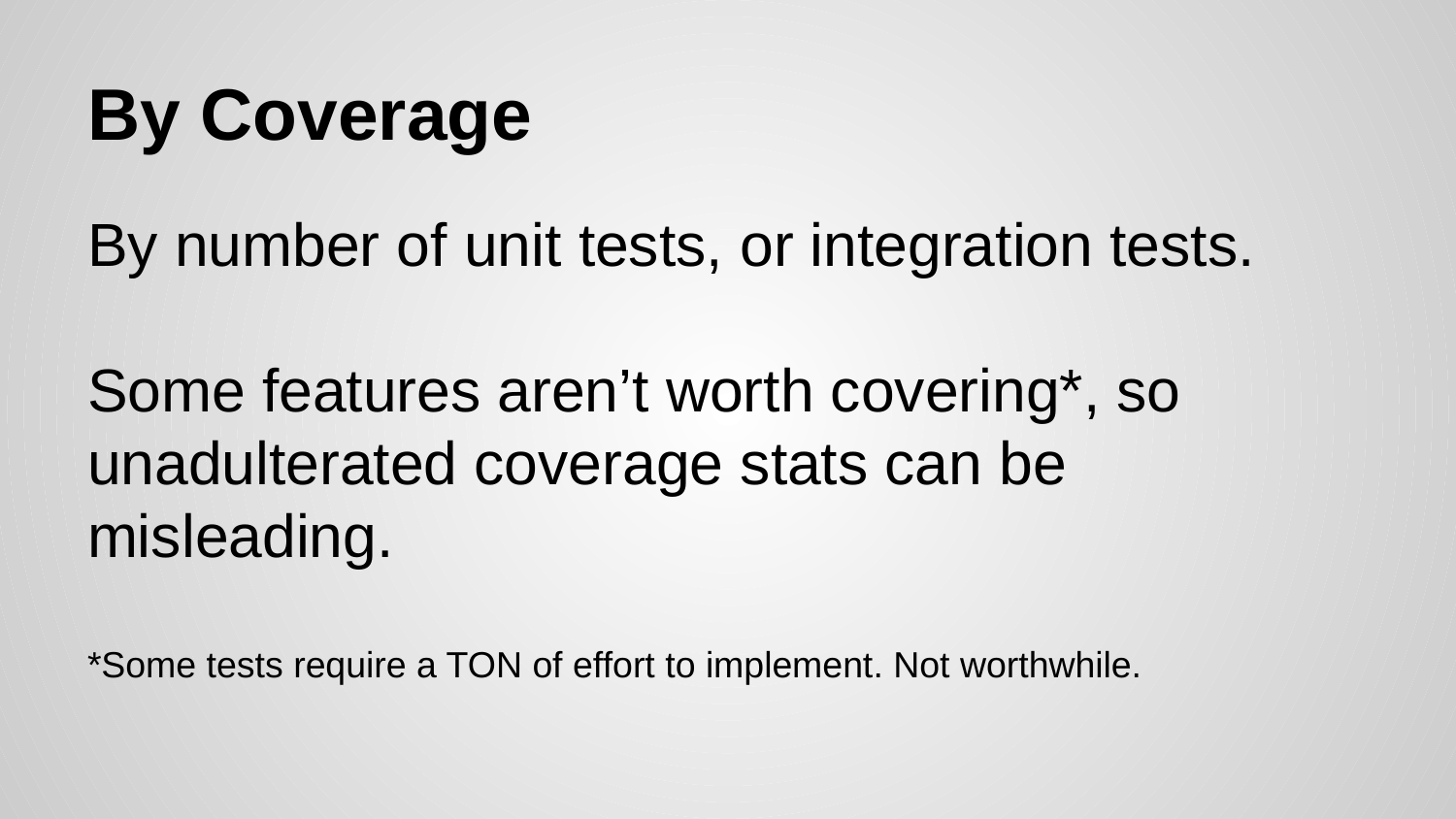

# By Coverage
By number of unit tests, or integration tests.

Some features aren’t worth covering*, so unadulterated coverage stats can be misleading.

*Some tests require a TON of effort to implement. Not worthwhile.